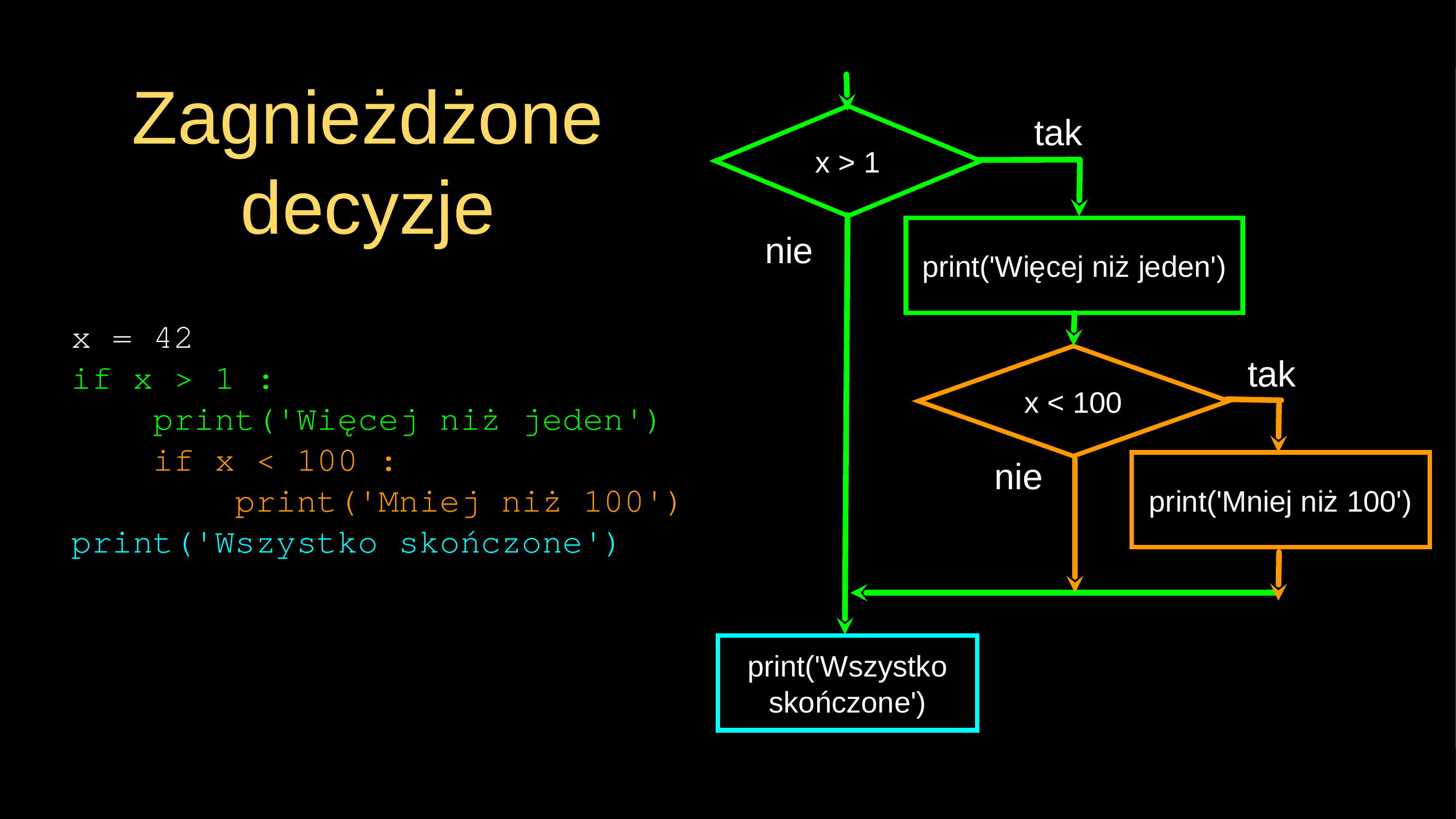

Zagnieżdżone decyzje
x > 1
tak
print('Więcej niż jeden')
nie
x = 42
if x > 1 :
    print('Więcej niż jeden')
    if x < 100 :
        print('Mniej niż 100')
print('Wszystko skończone')
x < 100
tak
print('Mniej niż 100')
nie
print('Wszystko skończone')